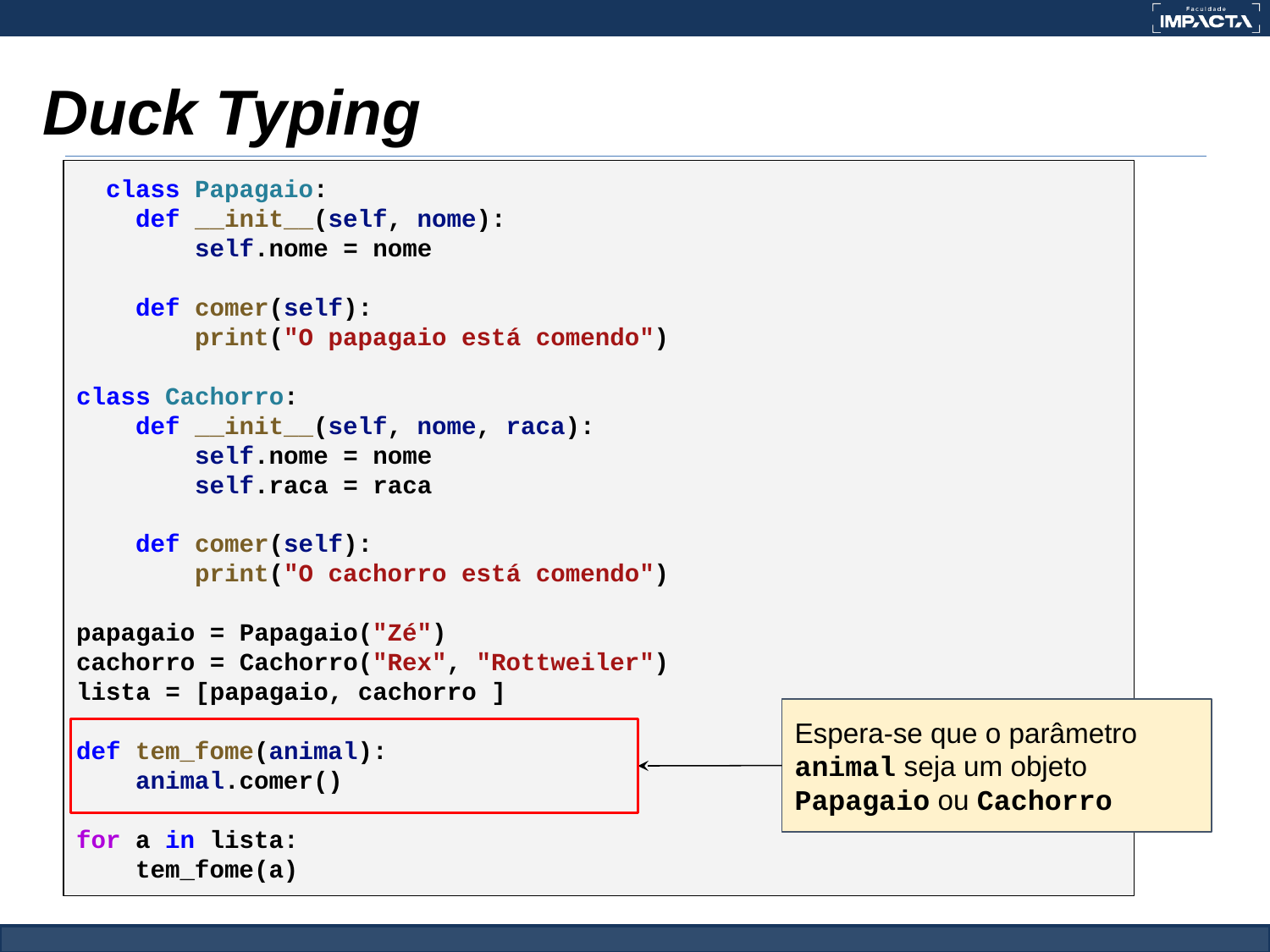

# Duck Typing
  class Papagaio:
    def __init__(self, nome):
        self.nome = nome

    def comer(self):
        print("O papagaio está comendo")

class Cachorro:
    def __init__(self, nome, raca):
        self.nome = nome
        self.raca = raca

    def comer(self):
        print("O cachorro está comendo")

papagaio = Papagaio("Zé")
cachorro = Cachorro("Rex", "Rottweiler")
lista = [papagaio, cachorro ]

def tem_fome(animal):
    animal.comer()

for a in lista:
    tem_fome(a)
Espera-se que o parâmetro animal seja um objeto Papagaio ou Cachorro